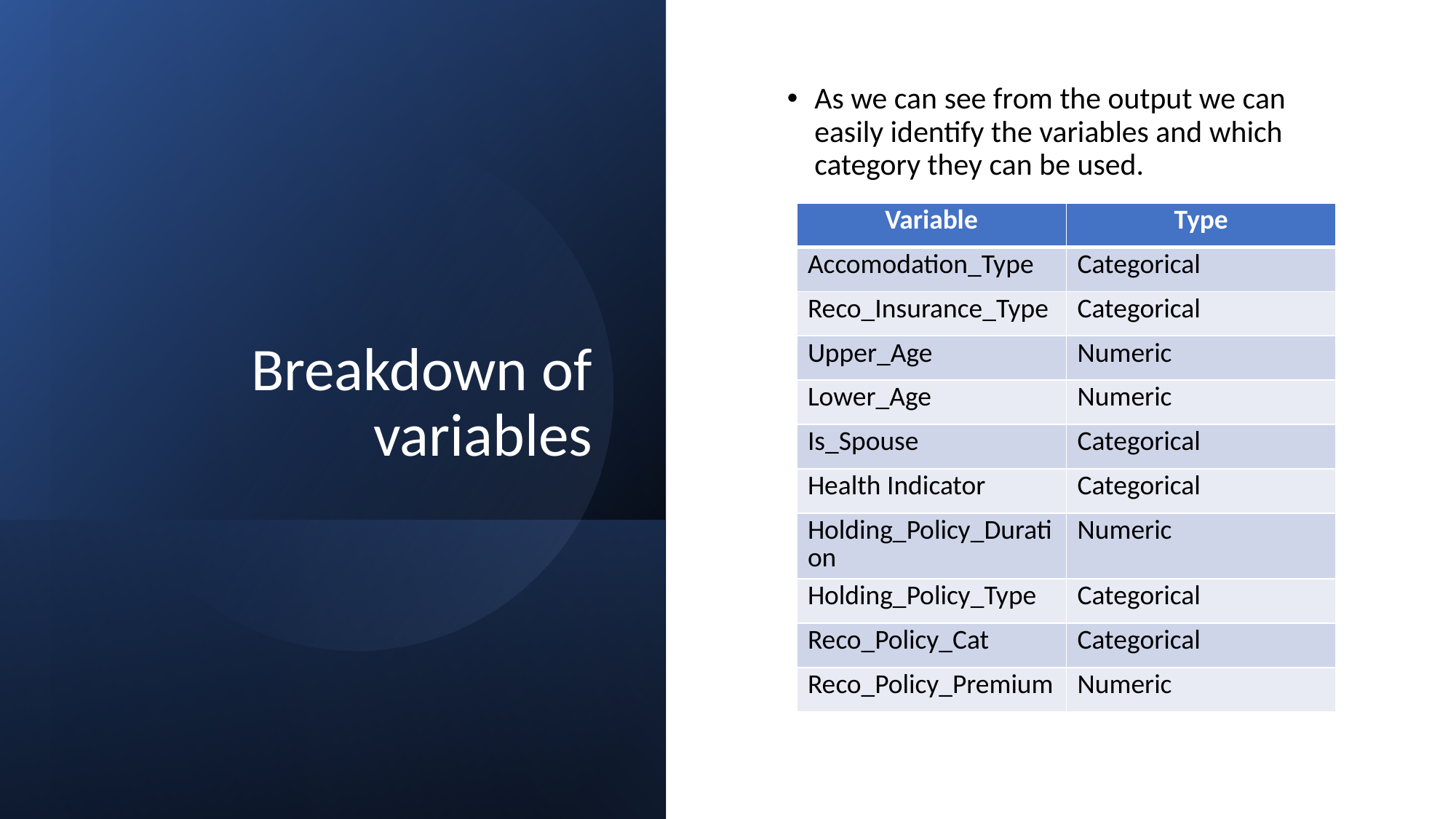

# Breakdown of variables

As we can see from the output we can easily identify the variables and which category they can be used.

| Variable | Type |
| --- | --- |
| Accomodation\_Type | Categorical |
| Reco\_Insurance\_Type | Categorical |
| Upper\_Age | Numeric |
| Lower\_Age | Numeric |
| Is\_Spouse | Categorical |
| Health Indicator | Categorical |
| Holding\_Policy\_Duration | Numeric |
| Holding\_Policy\_Type | Categorical |
| Reco\_Policy\_Cat | Categorical |
| Reco\_Policy\_Premium | Numeric |